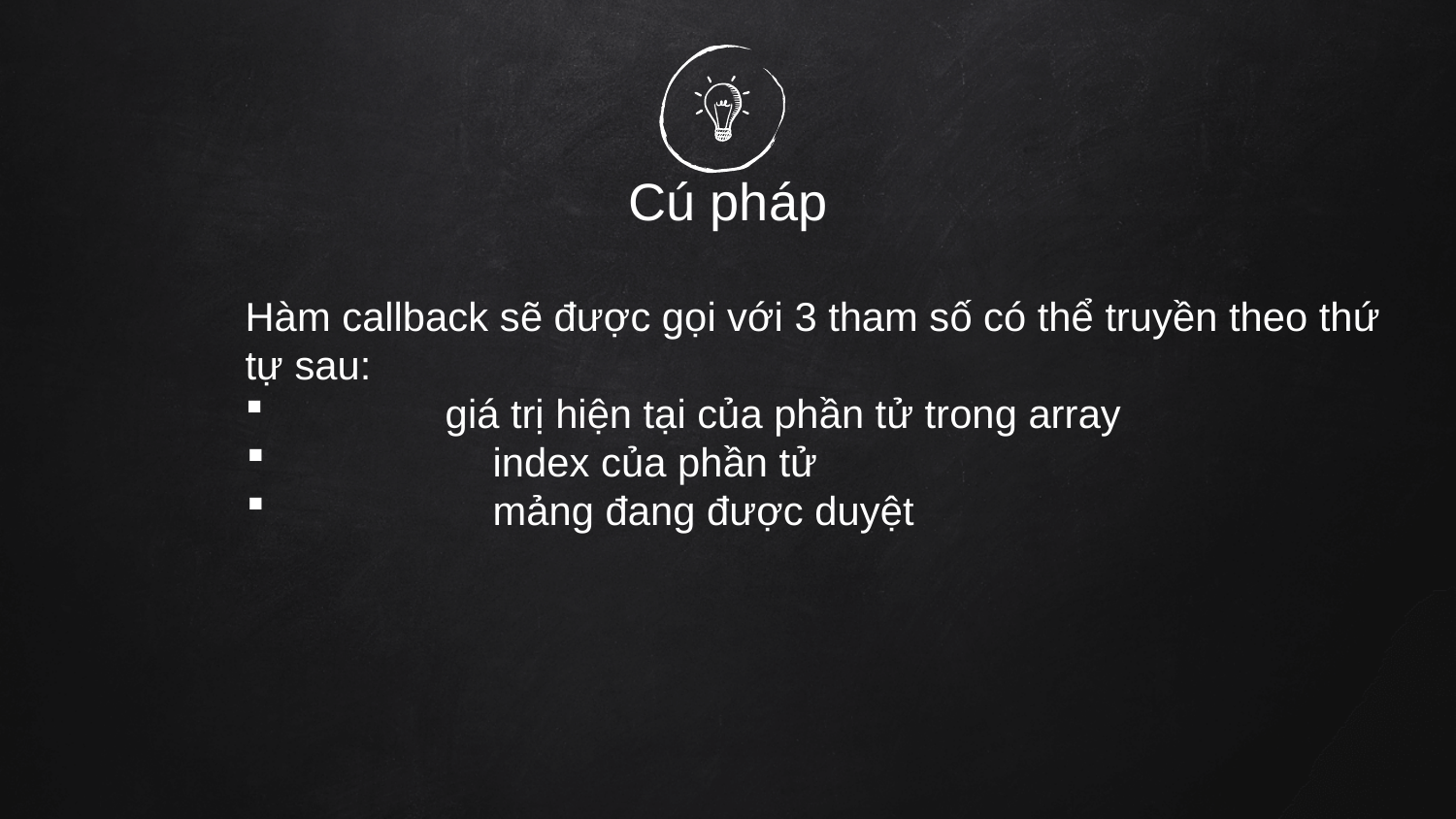

# Cú pháp
Hàm callback sẽ được gọi với 3 tham số có thể truyền theo thứ tự sau:
	giá trị hiện tại của phần tử trong array
	index của phần tử
	mảng đang được duyệt